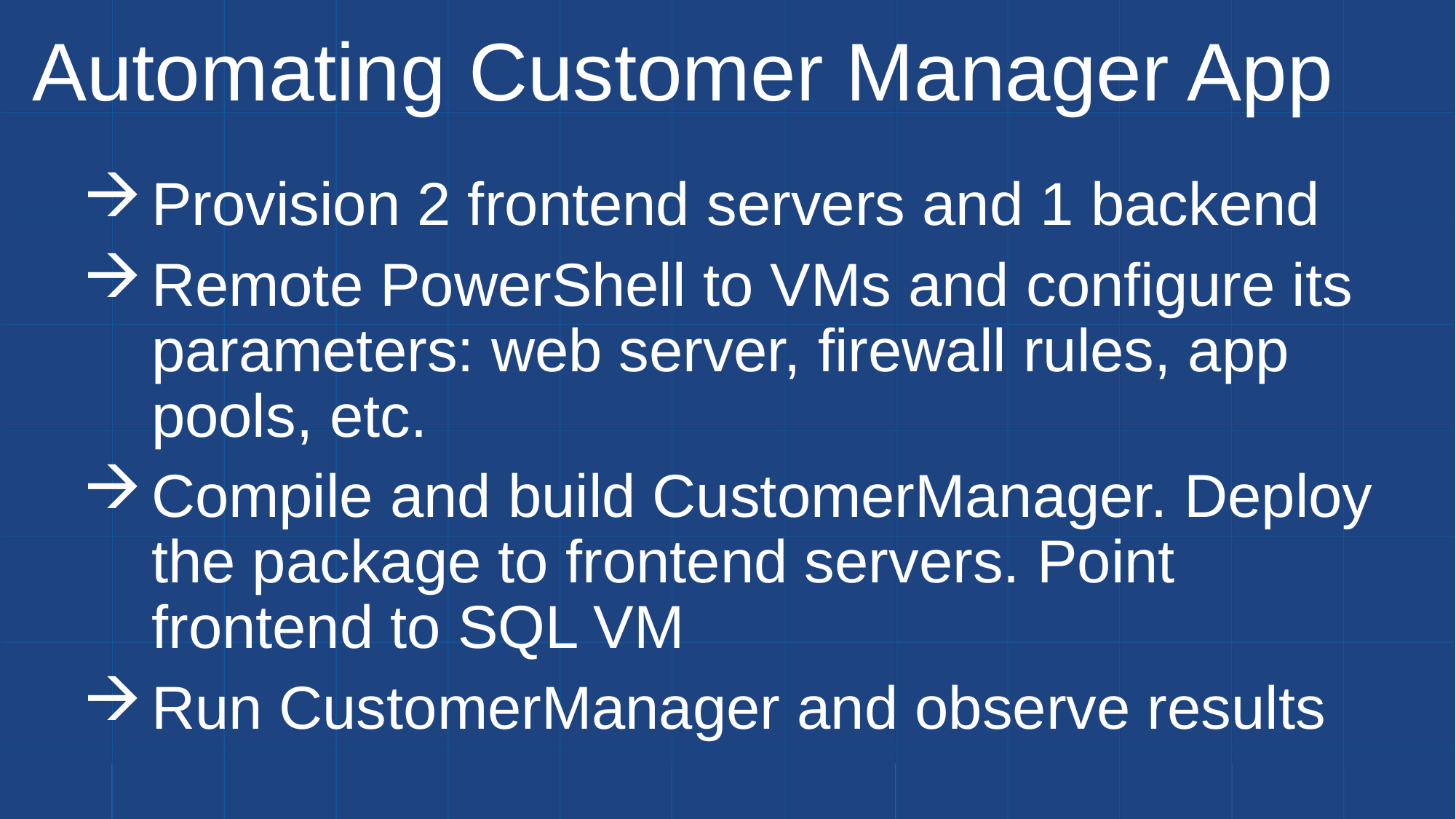

# Automating Customer Manager App
Provision 2 frontend servers and 1 backend
Remote PowerShell to VMs and configure its parameters: web server, firewall rules, app pools, etc.
Compile and build CustomerManager. Deploy the package to frontend servers. Point frontend to SQL VM
Run CustomerManager and observe results